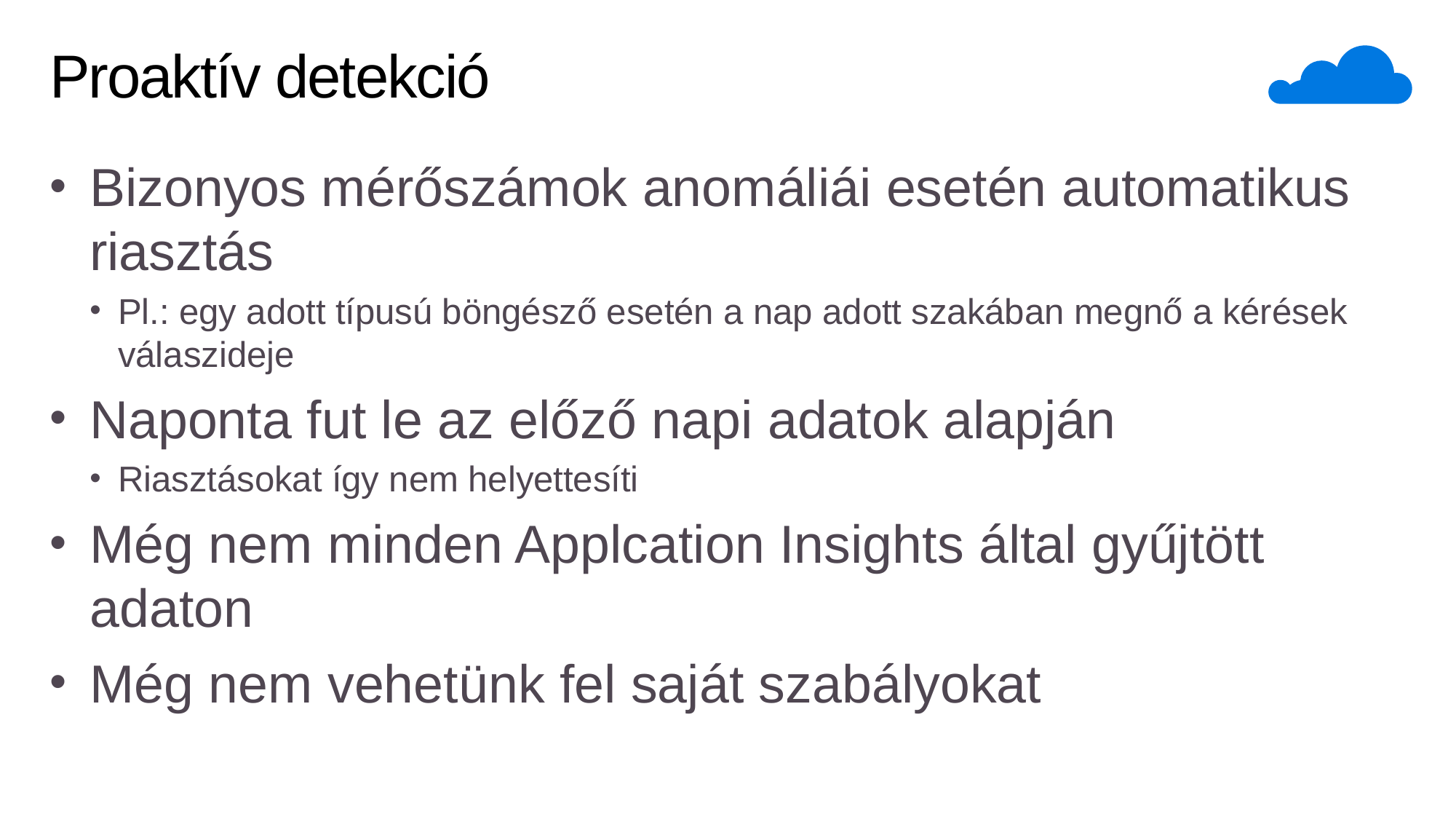

# Proaktív detekció
Bizonyos mérőszámok anomáliái esetén automatikus riasztás
Pl.: egy adott típusú böngésző esetén a nap adott szakában megnő a kérések válaszideje
Naponta fut le az előző napi adatok alapján
Riasztásokat így nem helyettesíti
Még nem minden Applcation Insights által gyűjtött adaton
Még nem vehetünk fel saját szabályokat